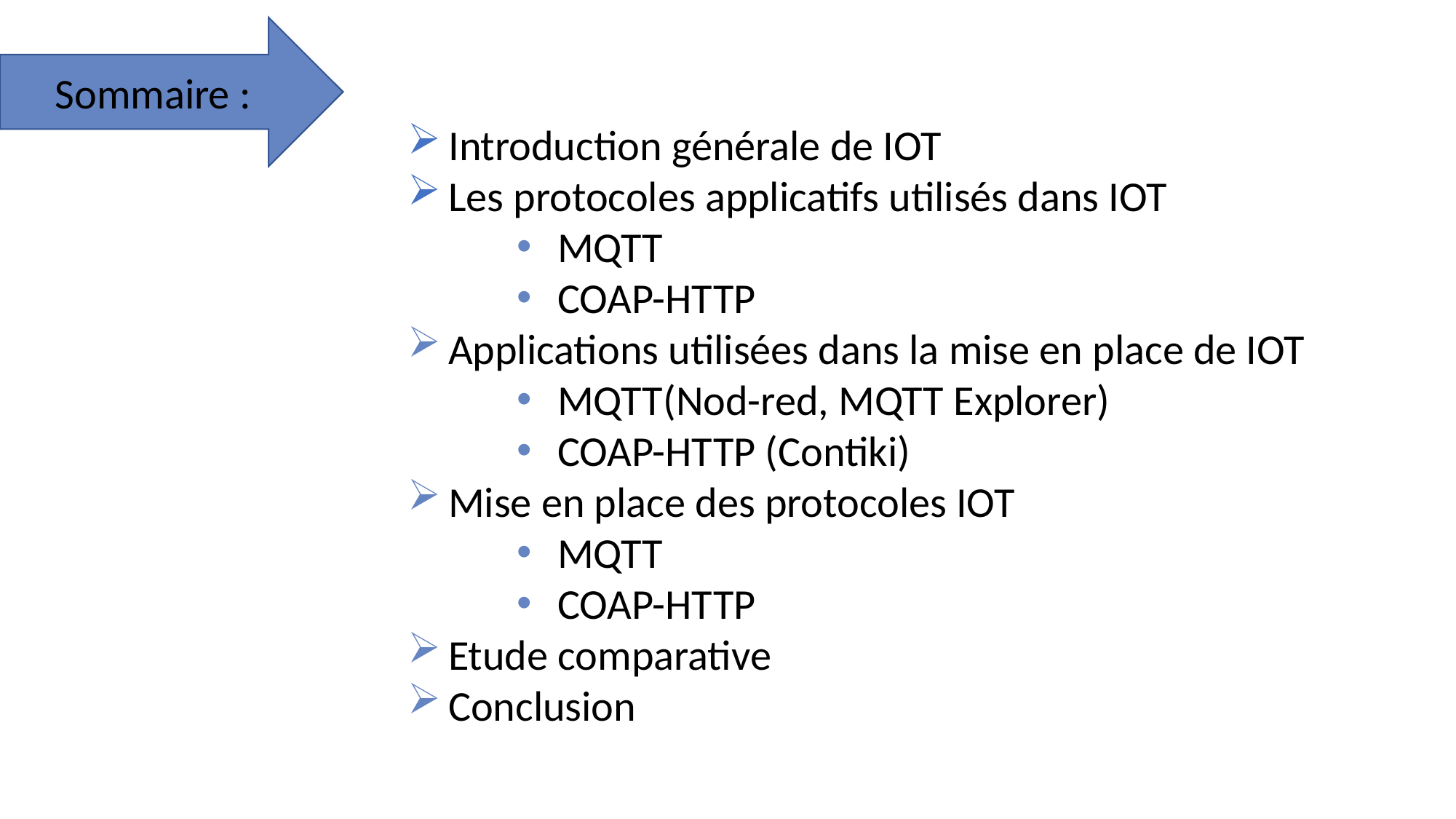

Sommaire :

Introduction générale de IOT
Les protocoles applicatifs utilisés dans IOT
MQTT
COAP-HTTP
Applications utilisées dans la mise en place de IOT
MQTT(Nod-red, MQTT Explorer)
COAP-HTTP (Contiki)
Mise en place des protocoles IOT
MQTT
COAP-HTTP
Etude comparative
Conclusion